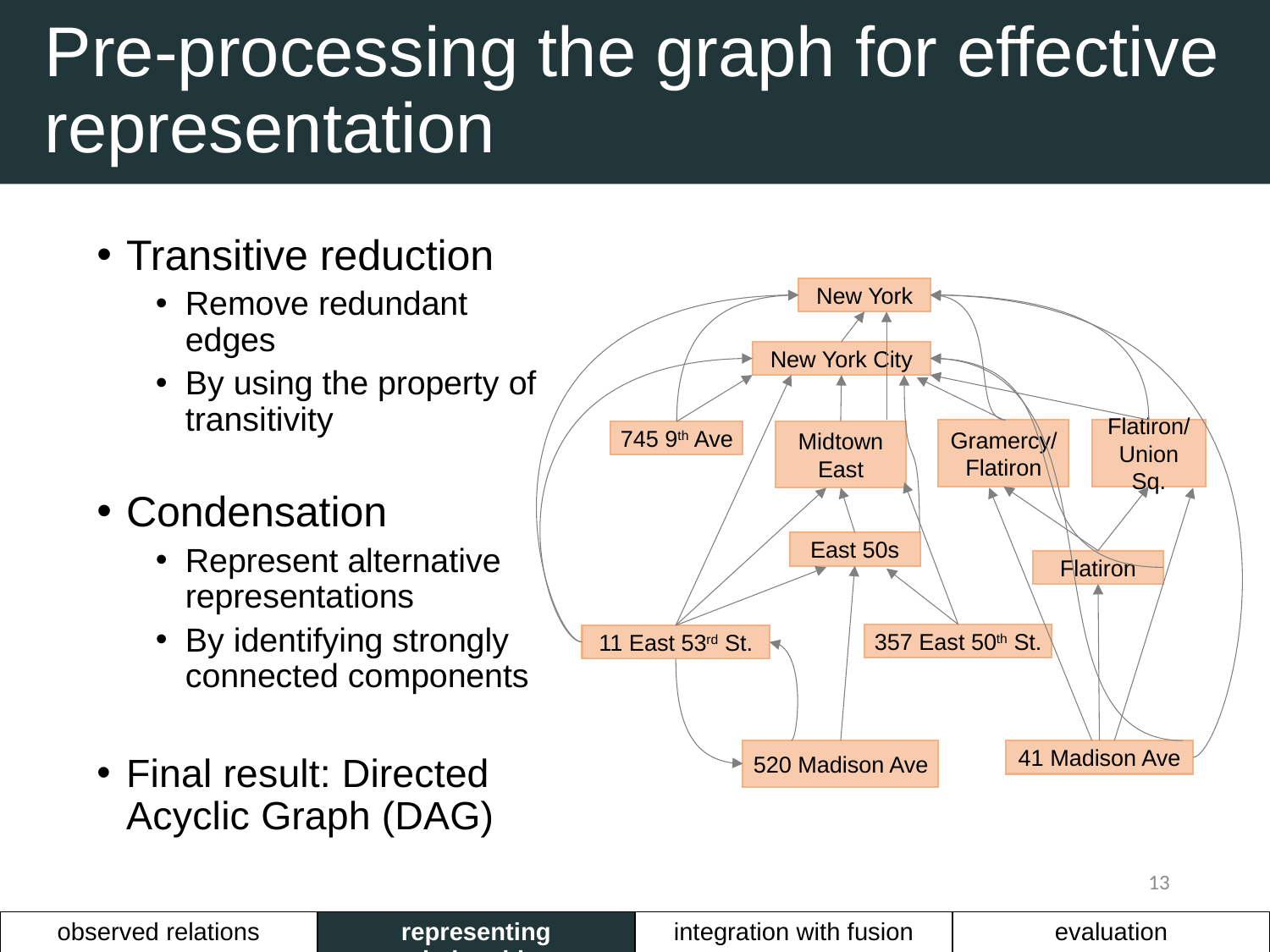

# Pre-processing the graph for effective representation
Transitive reduction
Remove redundant edges
By using the property of transitivity

Condensation
Represent alternative representations
By identifying strongly connected components

Final result: Directed Acyclic Graph (DAG)
New York
New York City
Flatiron/
Union Sq.
Gramercy/
Flatiron
Midtown East
745 9th Ave
East 50s
Flatiron
357 East 50th St.
11 East 53rd St.
520 Madison Ave
41 Madison Ave
13
| observed relations | representing relationships | integration with fusion | evaluation |
| --- | --- | --- | --- |